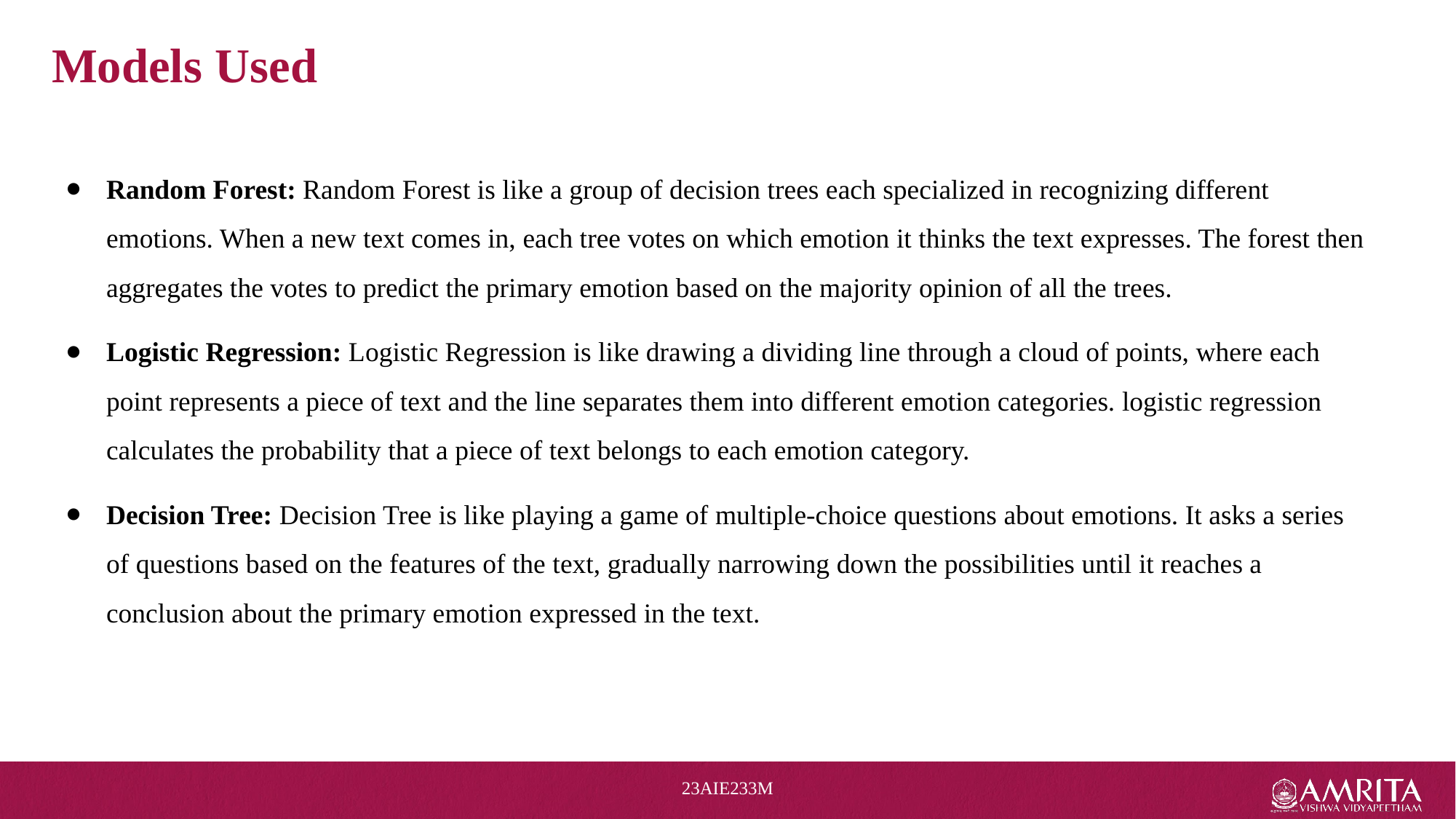

# Models Used
Random Forest: Random Forest is like a group of decision trees each specialized in recognizing different emotions. When a new text comes in, each tree votes on which emotion it thinks the text expresses. The forest then aggregates the votes to predict the primary emotion based on the majority opinion of all the trees.
Logistic Regression: Logistic Regression is like drawing a dividing line through a cloud of points, where each point represents a piece of text and the line separates them into different emotion categories. logistic regression calculates the probability that a piece of text belongs to each emotion category.
Decision Tree: Decision Tree is like playing a game of multiple-choice questions about emotions. It asks a series of questions based on the features of the text, gradually narrowing down the possibilities until it reaches a conclusion about the primary emotion expressed in the text.

23AIE233M